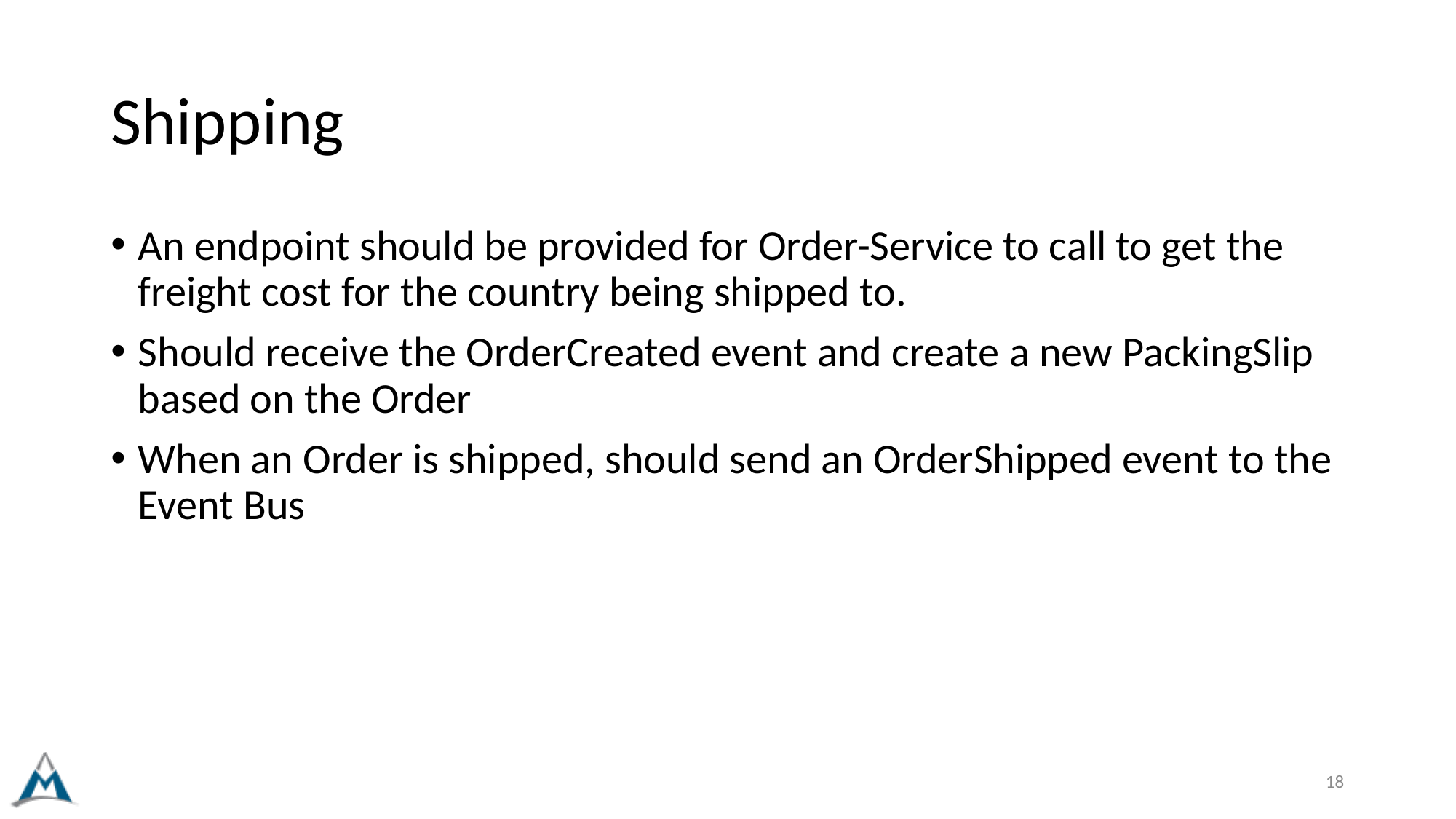

# Shipping
An endpoint should be provided for Order-Service to call to get the freight cost for the country being shipped to.
Should receive the OrderCreated event and create a new PackingSlip based on the Order
When an Order is shipped, should send an OrderShipped event to the Event Bus

18